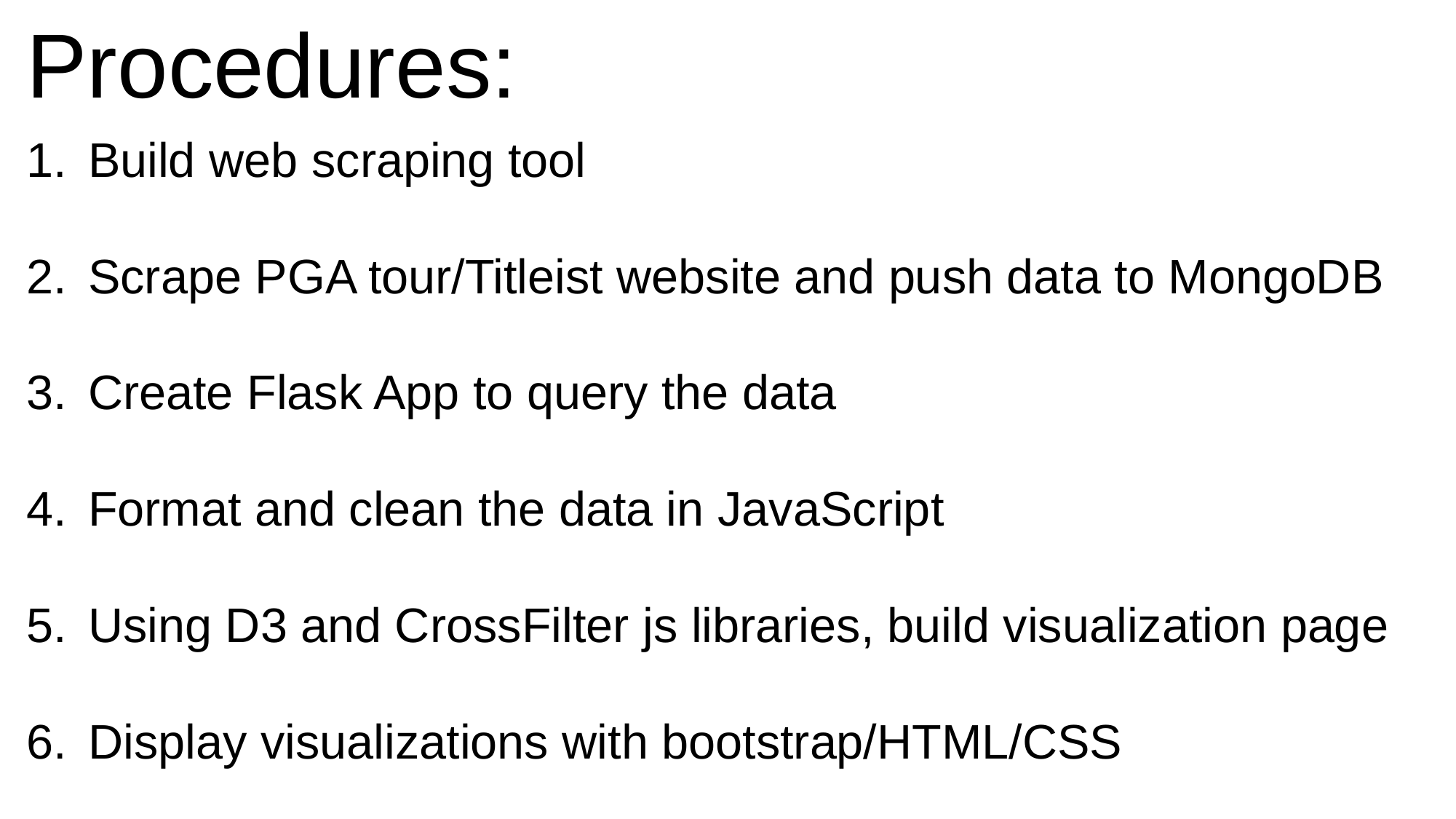

Procedures:
Build web scraping tool

Scrape PGA tour/Titleist website and push data to MongoDB

Create Flask App to query the data

Format and clean the data in JavaScript

Using D3 and CrossFilter js libraries, build visualization page

Display visualizations with bootstrap/HTML/CSS